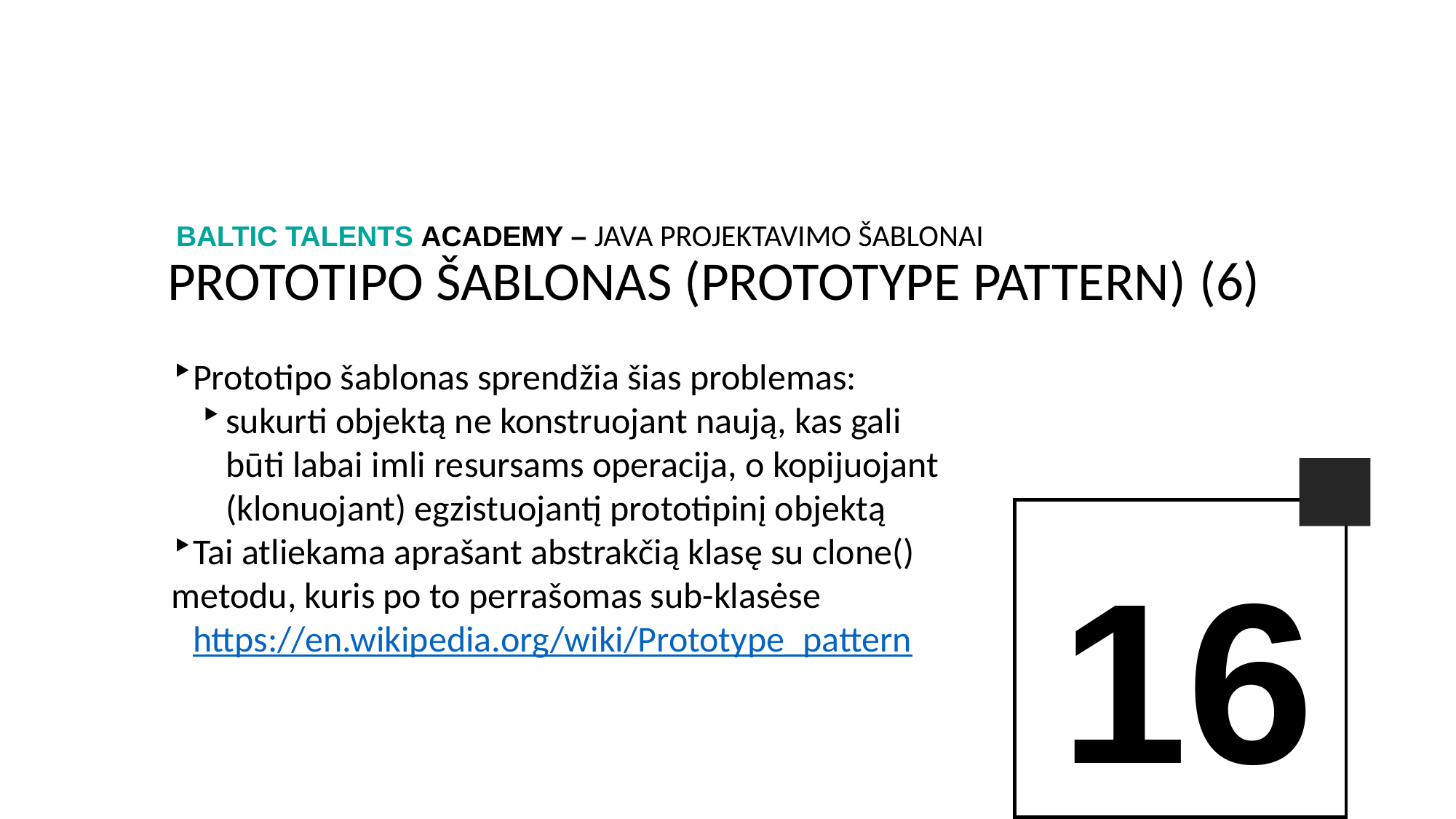

BALTIc TALENTs AcADEMy – java projektavimo šablonai

Prototipo šablonas (Prototype pattern) (6)
Prototipo šablonas sprendžia šias problemas:
sukurti objektą ne konstruojant naują, kas gali būti labai imli resursams operacija, o kopijuojant (klonuojant) egzistuojantį prototipinį objektą
Tai atliekama aprašant abstrakčią klasę su clone() metodu, kuris po to perrašomas sub-klasėse
https://en.wikipedia.org/wiki/Prototype_pattern

16